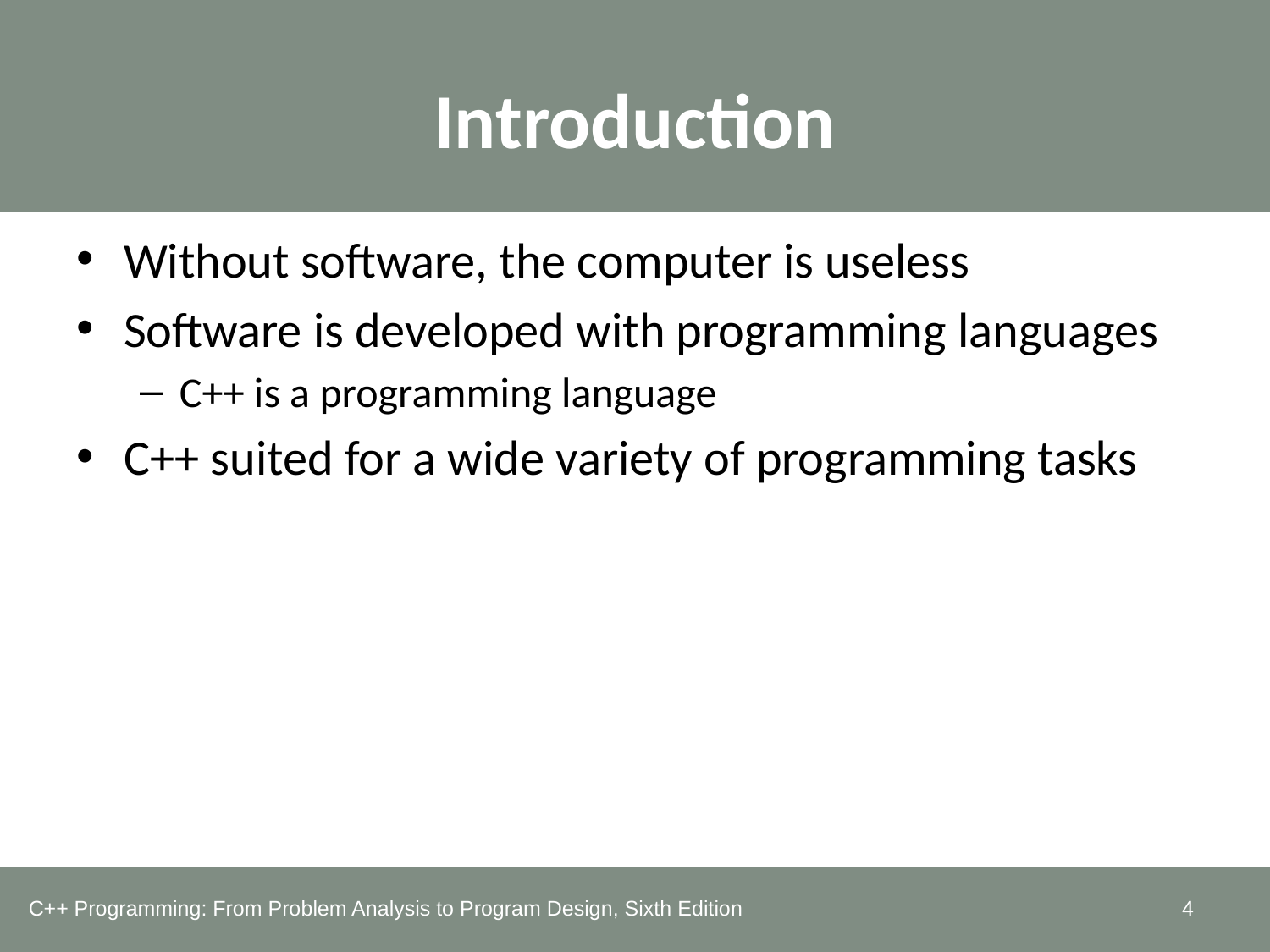

# Introduction
Without software, the computer is useless
Software is developed with programming languages
C++ is a programming language
C++ suited for a wide variety of programming tasks

C++ Programming: From Problem Analysis to Program Design, Sixth Edition
4